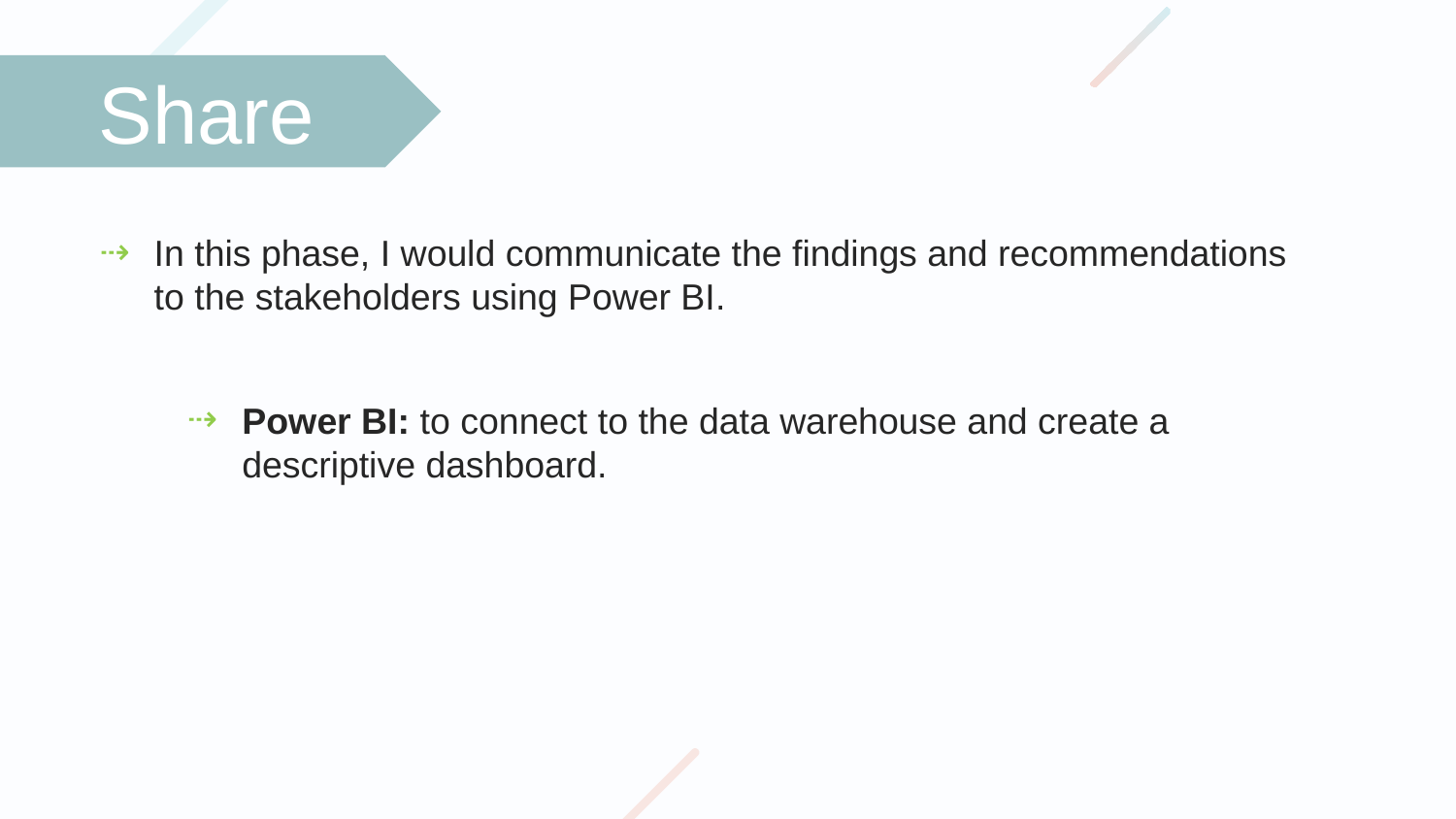

Share
In this phase, I would communicate the findings and recommendations to the stakeholders using Power BI.
Power BI: to connect to the data warehouse and create a descriptive dashboard.